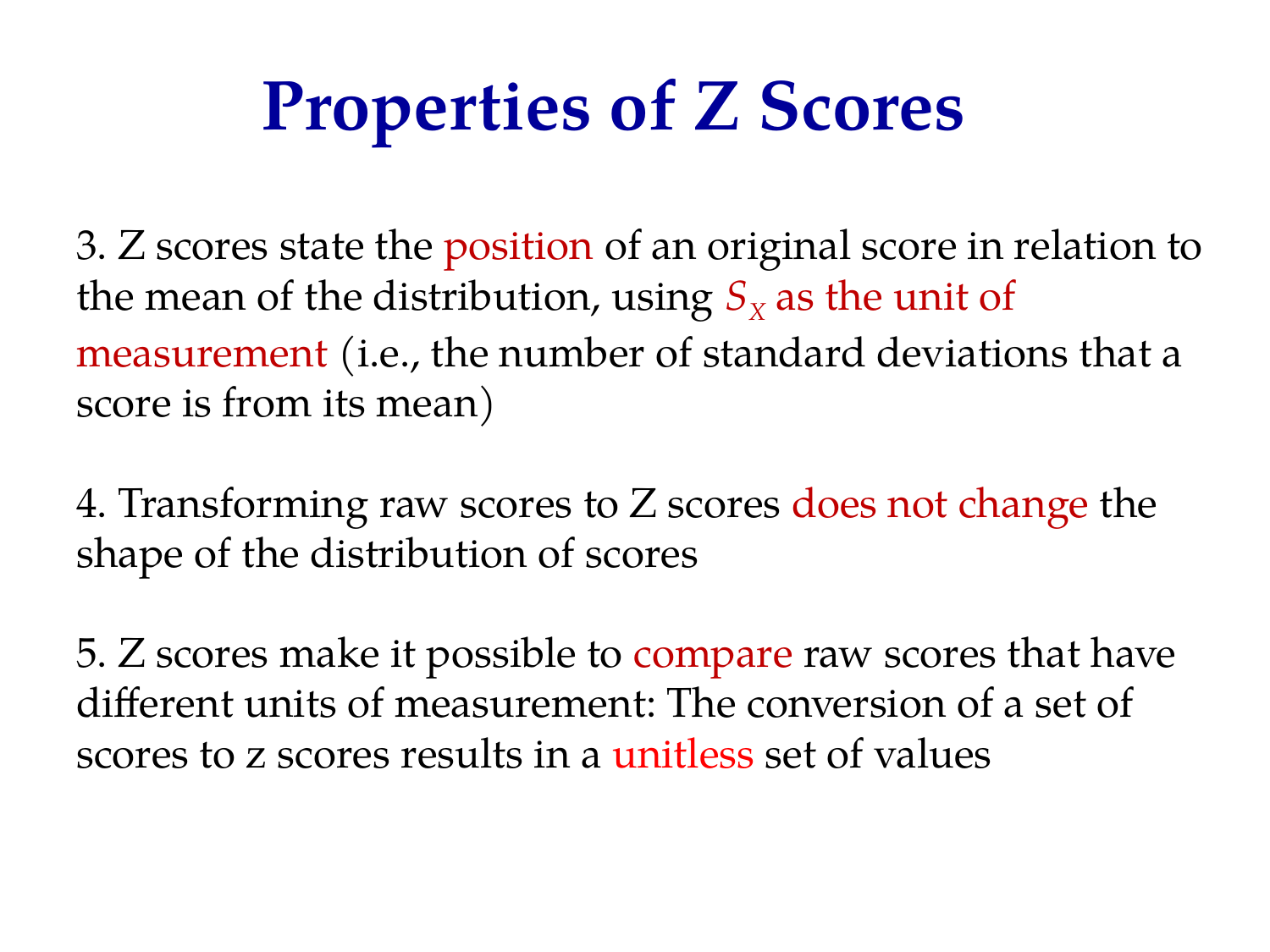

Properties of Z Scores
3. Z scores state the position of an original score in relation to the mean of the distribution, using SX as the unit of measurement (i.e., the number of standard deviations that a score is from its mean)

4. Transforming raw scores to Z scores does not change the shape of the distribution of scores

5. Z scores make it possible to compare raw scores that have different units of measurement: The conversion of a set of scores to z scores results in a unitless set of values